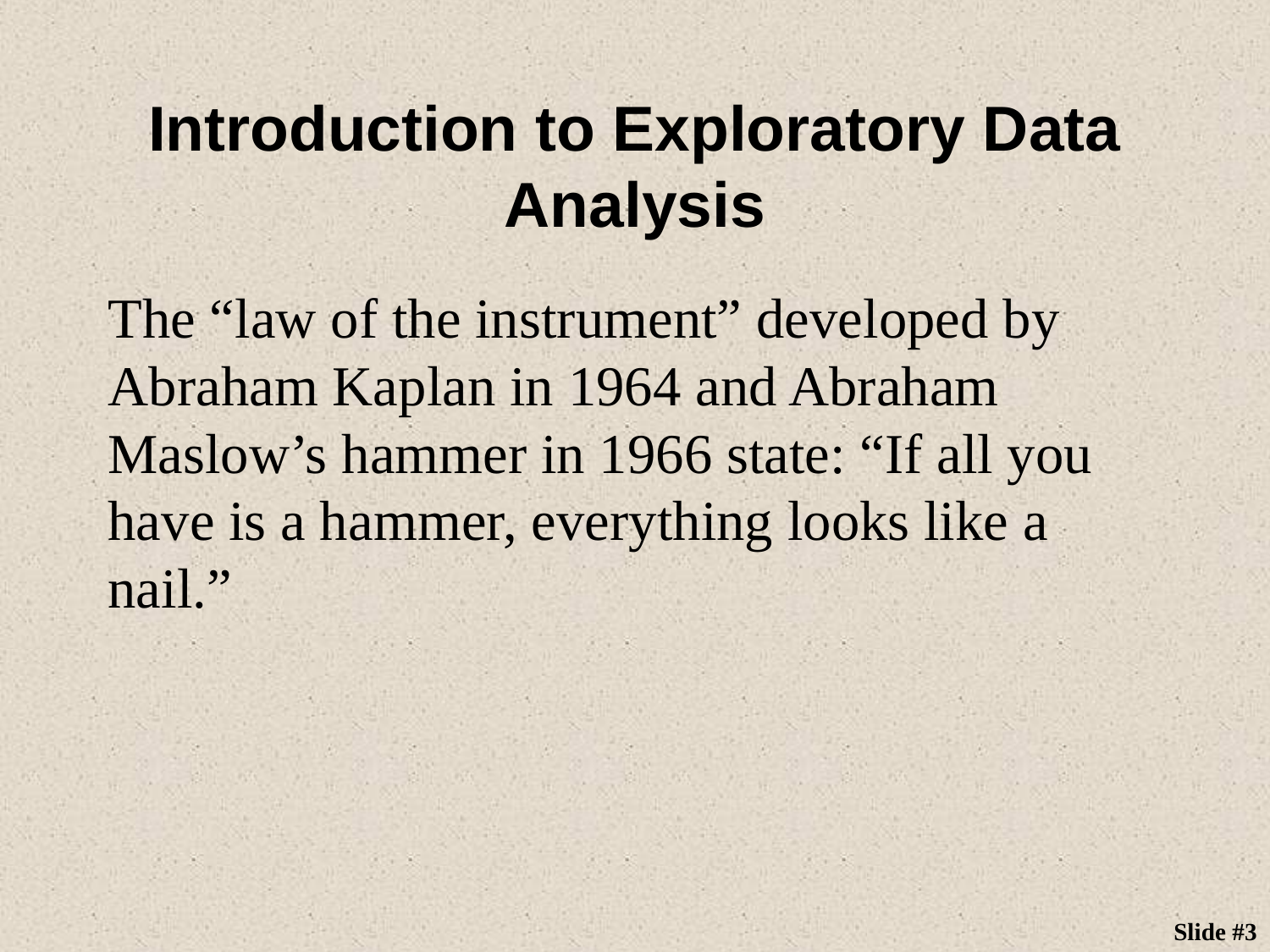

# Introduction to Exploratory Data Analysis
The “law of the instrument” developed by Abraham Kaplan in 1964 and Abraham Maslow’s hammer in 1966 state: “If all you have is a hammer, everything looks like a nail.”

Slide #3